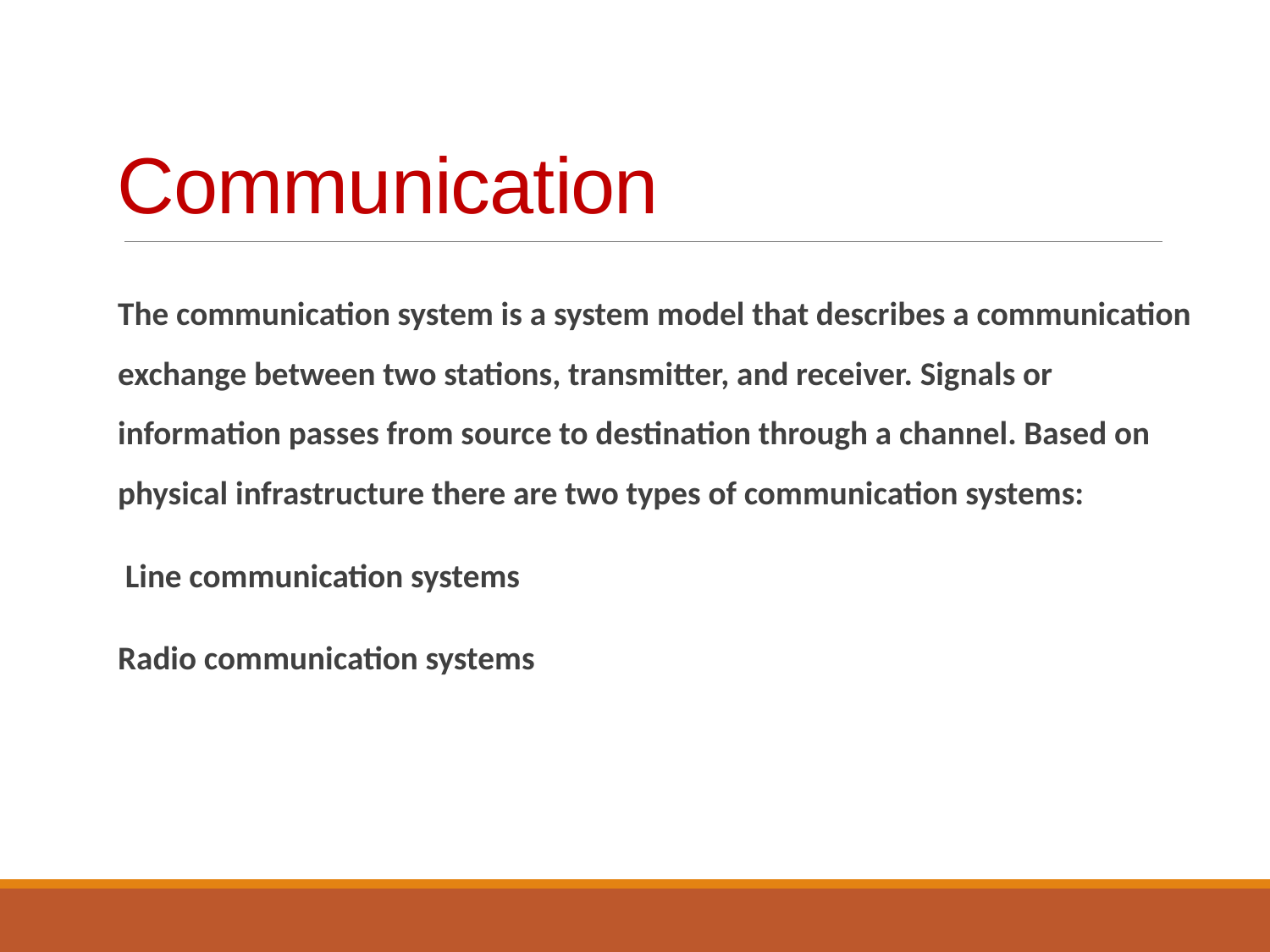

# Communication
The communication system is a system model that describes a communication exchange between two stations, transmitter, and receiver. Signals or information passes from source to destination through a channel. Based on physical infrastructure there are two types of communication systems:
 Line communication systems
Radio communication systems